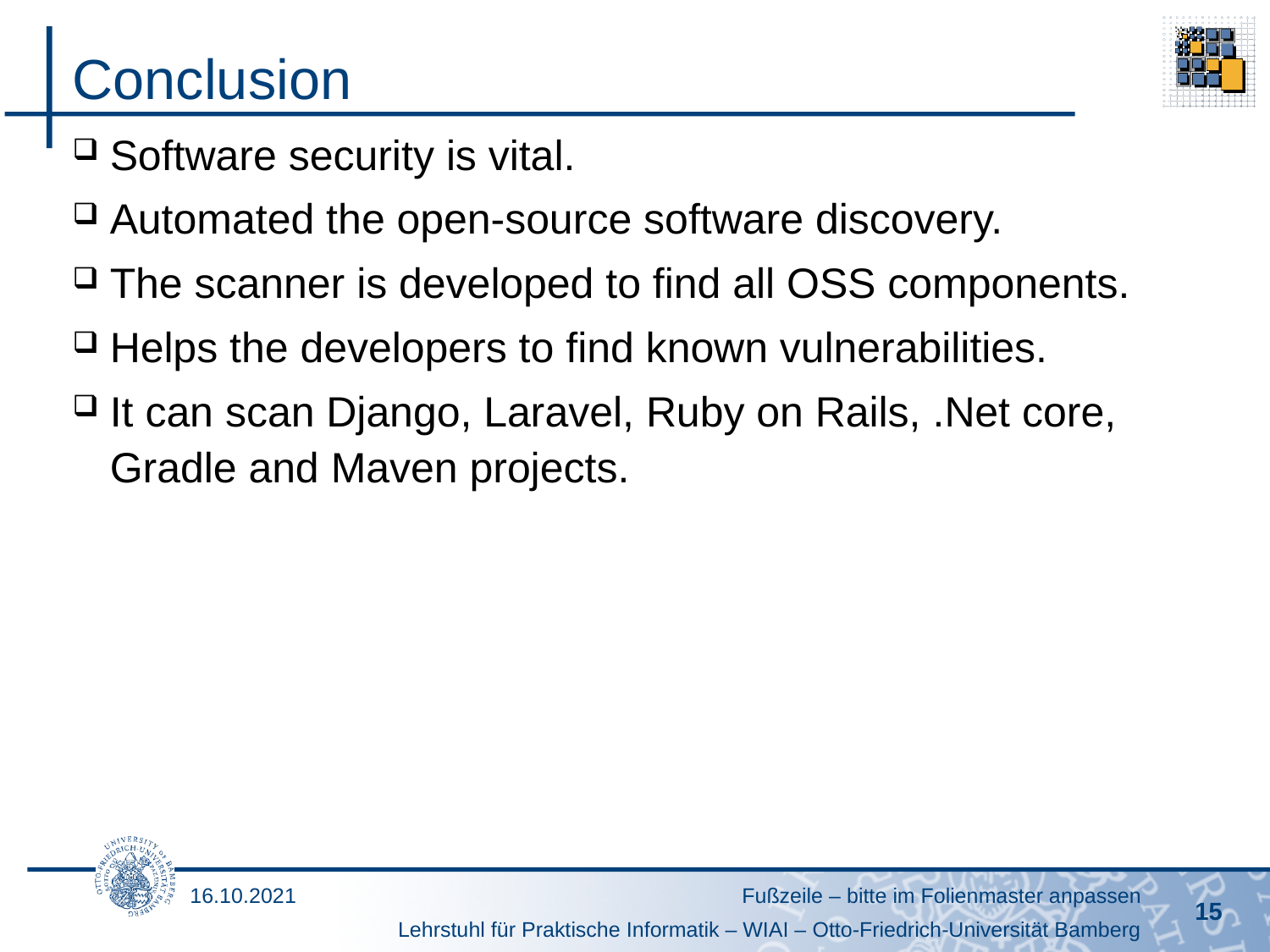

# Conclusion
Software security is vital.
Automated the open-source software discovery.
The scanner is developed to find all OSS components.
Helps the developers to find known vulnerabilities.
It can scan Django, Laravel, Ruby on Rails, .Net core, Gradle and Maven projects.

16.10.2021
15